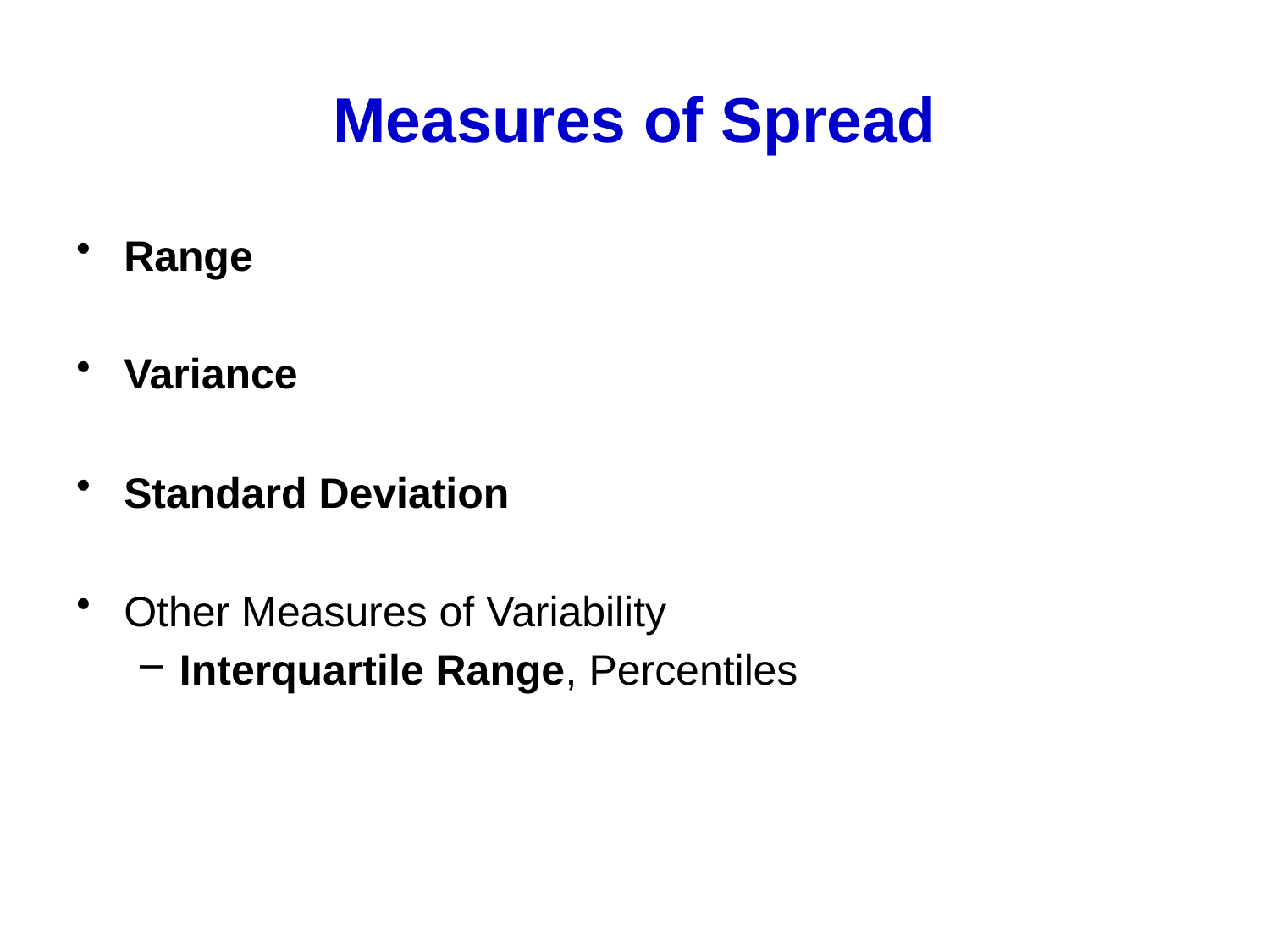

# Measures of Spread
Range

Variance

Standard Deviation

Other Measures of Variability
Interquartile Range, Percentiles